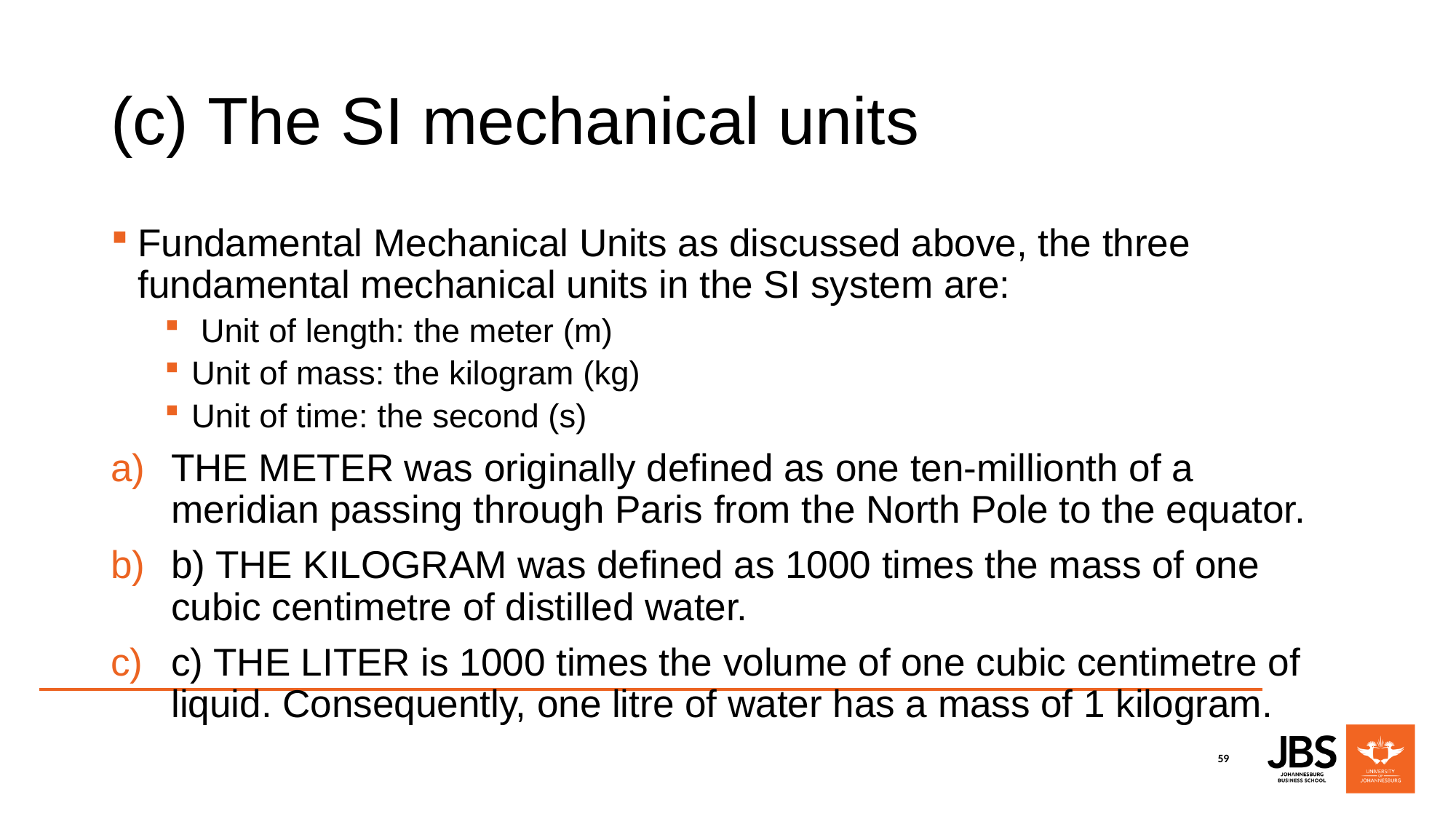

# (c) The SI mechanical units
Fundamental Mechanical Units as discussed above, the three fundamental mechanical units in the SI system are:
 Unit of length: the meter (m)
Unit of mass: the kilogram (kg)
Unit of time: the second (s)
THE METER was originally defined as one ten-millionth of a meridian passing through Paris from the North Pole to the equator.
b) THE KILOGRAM was defined as 1000 times the mass of one cubic centimetre of distilled water.
c) THE LITER is 1000 times the volume of one cubic centimetre of liquid. Consequently, one litre of water has a mass of 1 kilogram.